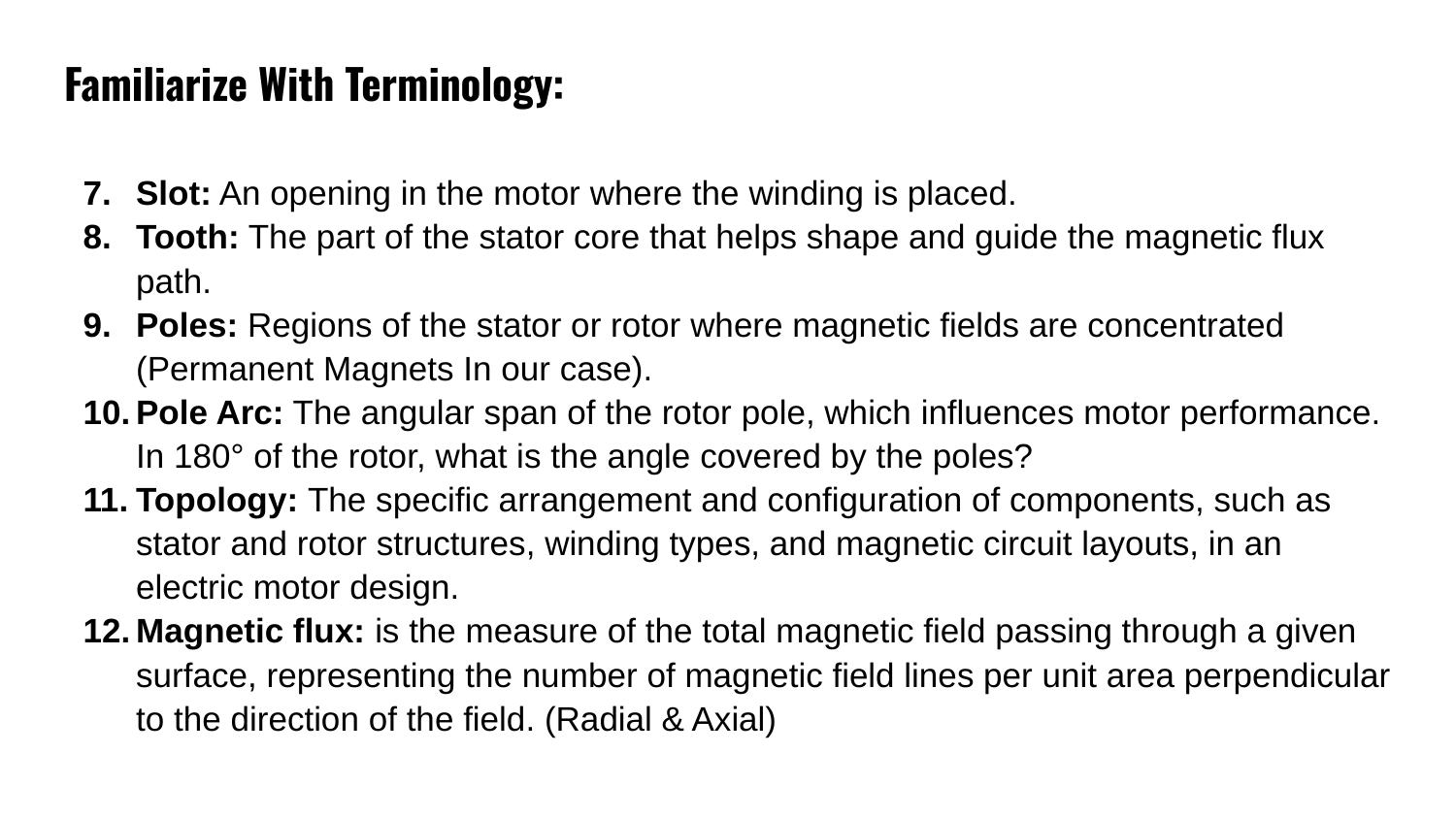

# Familiarize With Terminology:
Slot: An opening in the motor where the winding is placed.
Tooth: The part of the stator core that helps shape and guide the magnetic flux path.
Poles: Regions of the stator or rotor where magnetic fields are concentrated (Permanent Magnets In our case).
Pole Arc: The angular span of the rotor pole, which influences motor performance. In 180° of the rotor, what is the angle covered by the poles?
Topology: The specific arrangement and configuration of components, such as stator and rotor structures, winding types, and magnetic circuit layouts, in an electric motor design.
Magnetic flux: is the measure of the total magnetic field passing through a given surface, representing the number of magnetic field lines per unit area perpendicular to the direction of the field. (Radial & Axial)